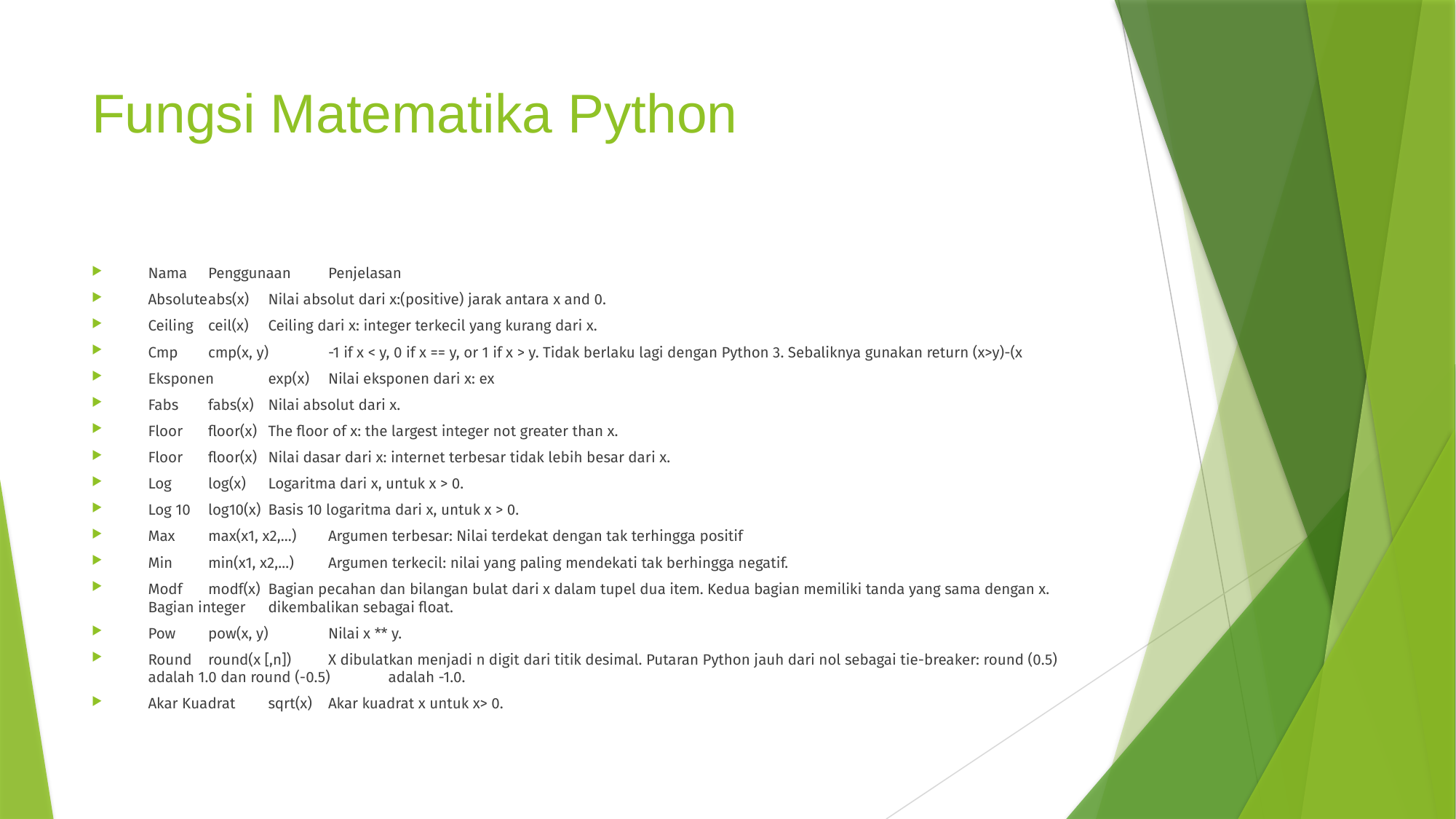

# Fungsi Matematika Python
Nama		Penggunaan		Penjelasan
Absolute		abs(x)			Nilai absolut dari x:(positive) jarak antara x and 0.
Ceiling		ceil(x)			Ceiling dari x: integer terkecil yang kurang dari x.
Cmp		cmp(x, y)			-1 if x < y, 0 if x == y, or 1 if x > y. Tidak berlaku lagi dengan Python 3. Sebaliknya gunakan return (x>y)-(x
Eksponen		exp(x)			Nilai eksponen dari x: ex
Fabs		fabs(x)			Nilai absolut dari x.
Floor		floor(x)			The floor of x: the largest integer not greater than x.
Floor		floor(x)			Nilai dasar dari x: internet terbesar tidak lebih besar dari x.
Log		log(x)			Logaritma dari x, untuk x > 0.
Log 10		log10(x)			Basis 10 logaritma dari x, untuk x > 0.
Max		max(x1, x2,...)		Argumen terbesar: Nilai terdekat dengan tak terhingga positif
Min		min(x1, x2,...)		Argumen terkecil: nilai yang paling mendekati tak berhingga negatif.
Modf		modf(x)			Bagian pecahan dan bilangan bulat dari x dalam tupel dua item. Kedua bagian memiliki tanda yang sama dengan x. Bagian integer 							dikembalikan sebagai float.
Pow		pow(x, y)			Nilai x ** y.
Round		round(x [,n])		X dibulatkan menjadi n digit dari titik desimal. Putaran Python jauh dari nol sebagai tie-breaker: round (0.5) adalah 1.0 dan round (-0.5) 						adalah -1.0.
Akar Kuadrat		sqrt(x)			Akar kuadrat x untuk x> 0.